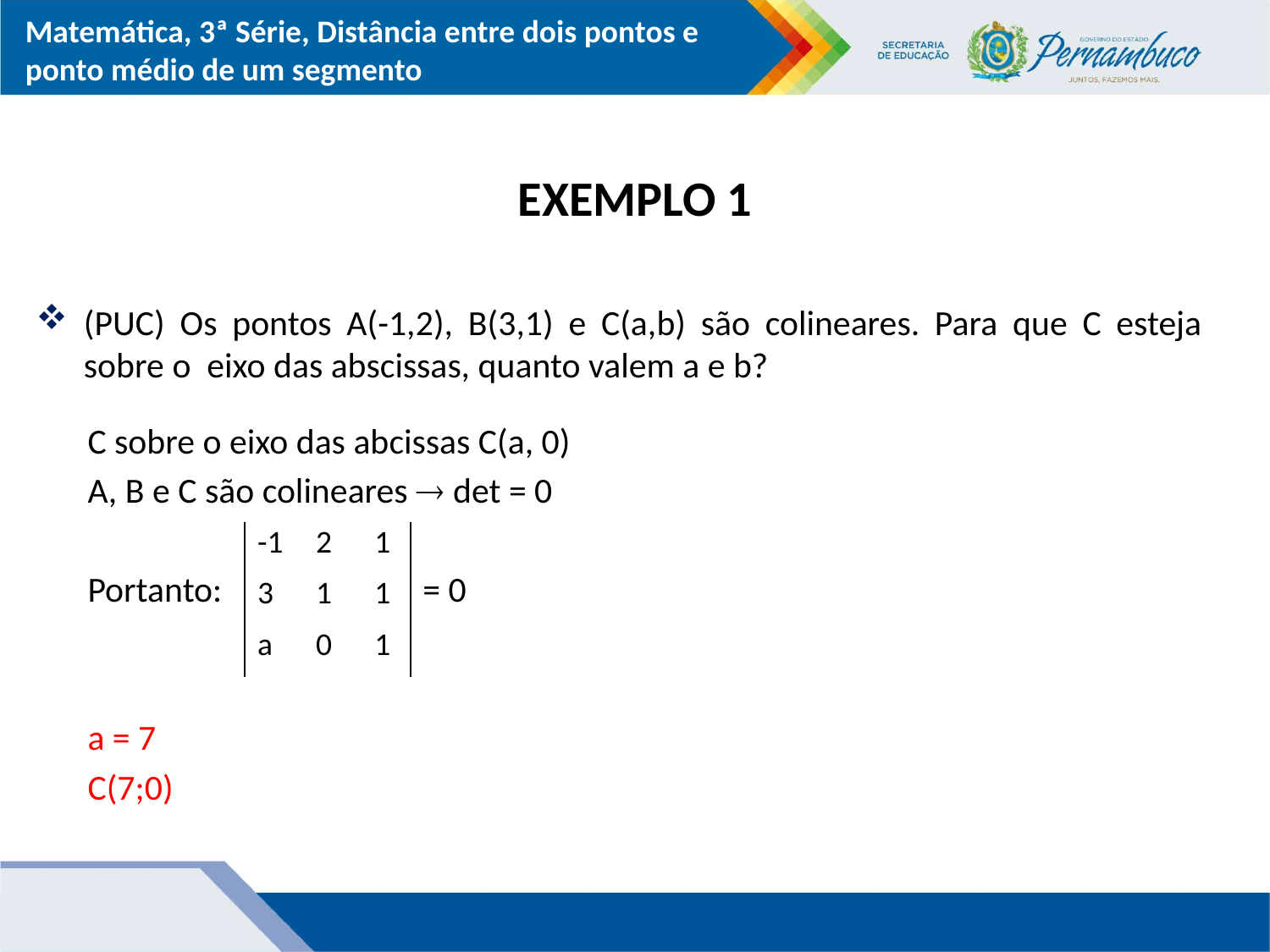

EXEMPLO 1
# (PUC) Os pontos A(-1,2), B(3,1) e C(a,b) são colineares. Para que C esteja sobre o  eixo das abscissas, quanto valem a e b?
C sobre o eixo das abcissas C(a, 0)
A, B e C são colineares → det = 0

Portanto:                         = 0

a = 7
C(7;0)
| -1 | 2 | 1 |
| --- | --- | --- |
| 3 | 1 | 1 |
| a | 0 | 1 |